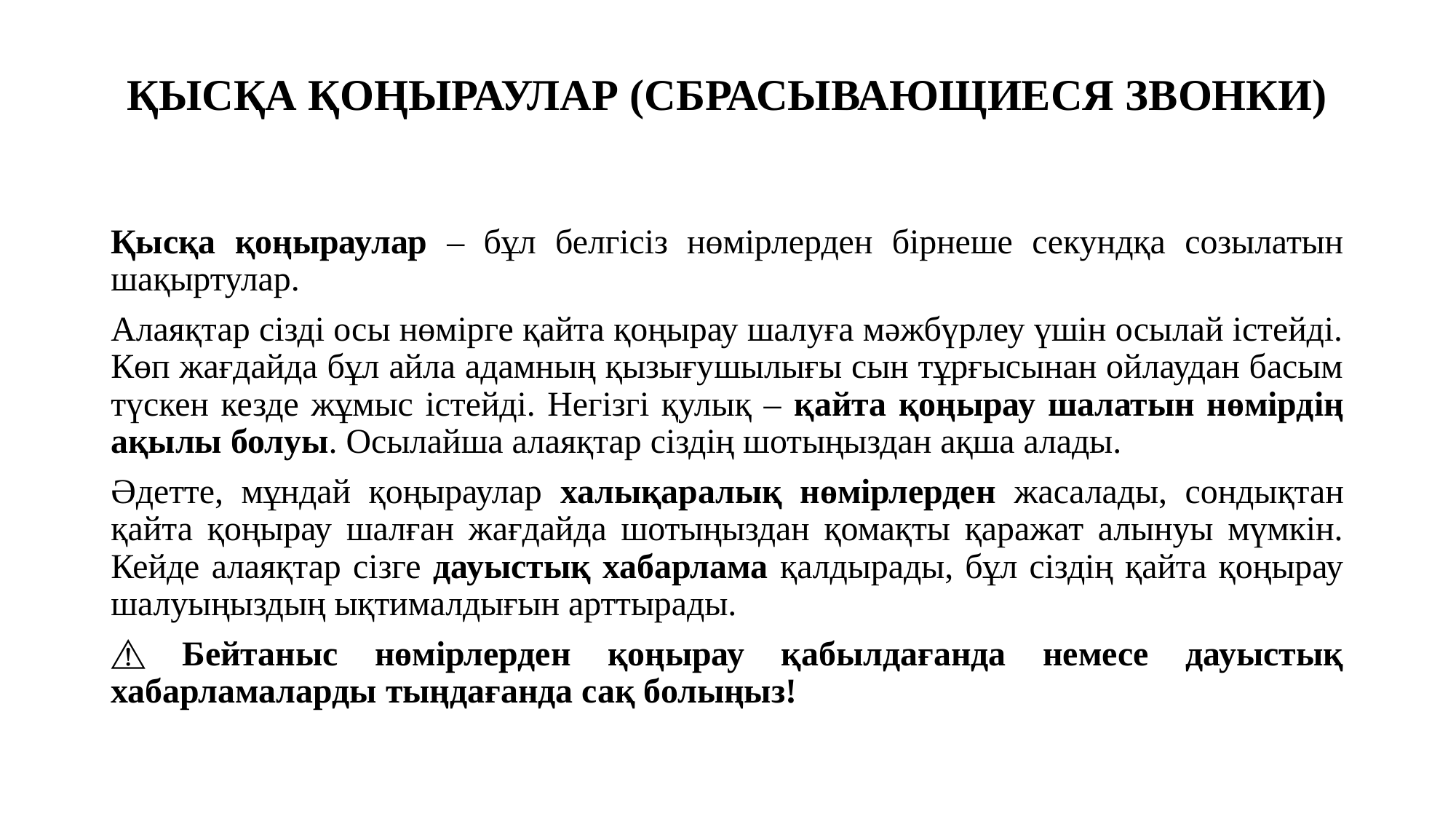

# ҚЫСҚА ҚОҢЫРАУЛАР (СБРАСЫВАЮЩИЕСЯ ЗВОНКИ)
Қысқа қоңыраулар – бұл белгісіз нөмірлерден бірнеше секундқа созылатын шақыртулар.
Алаяқтар сізді осы нөмірге қайта қоңырау шалуға мәжбүрлеу үшін осылай істейді. Көп жағдайда бұл айла адамның қызығушылығы сын тұрғысынан ойлаудан басым түскен кезде жұмыс істейді. Негізгі қулық – қайта қоңырау шалатын нөмірдің ақылы болуы. Осылайша алаяқтар сіздің шотыңыздан ақша алады.
Әдетте, мұндай қоңыраулар халықаралық нөмірлерден жасалады, сондықтан қайта қоңырау шалған жағдайда шотыңыздан қомақты қаражат алынуы мүмкін. Кейде алаяқтар сізге дауыстық хабарлама қалдырады, бұл сіздің қайта қоңырау шалуыңыздың ықтималдығын арттырады.
⚠ Бейтаныс нөмірлерден қоңырау қабылдағанда немесе дауыстық хабарламаларды тыңдағанда сақ болыңыз!